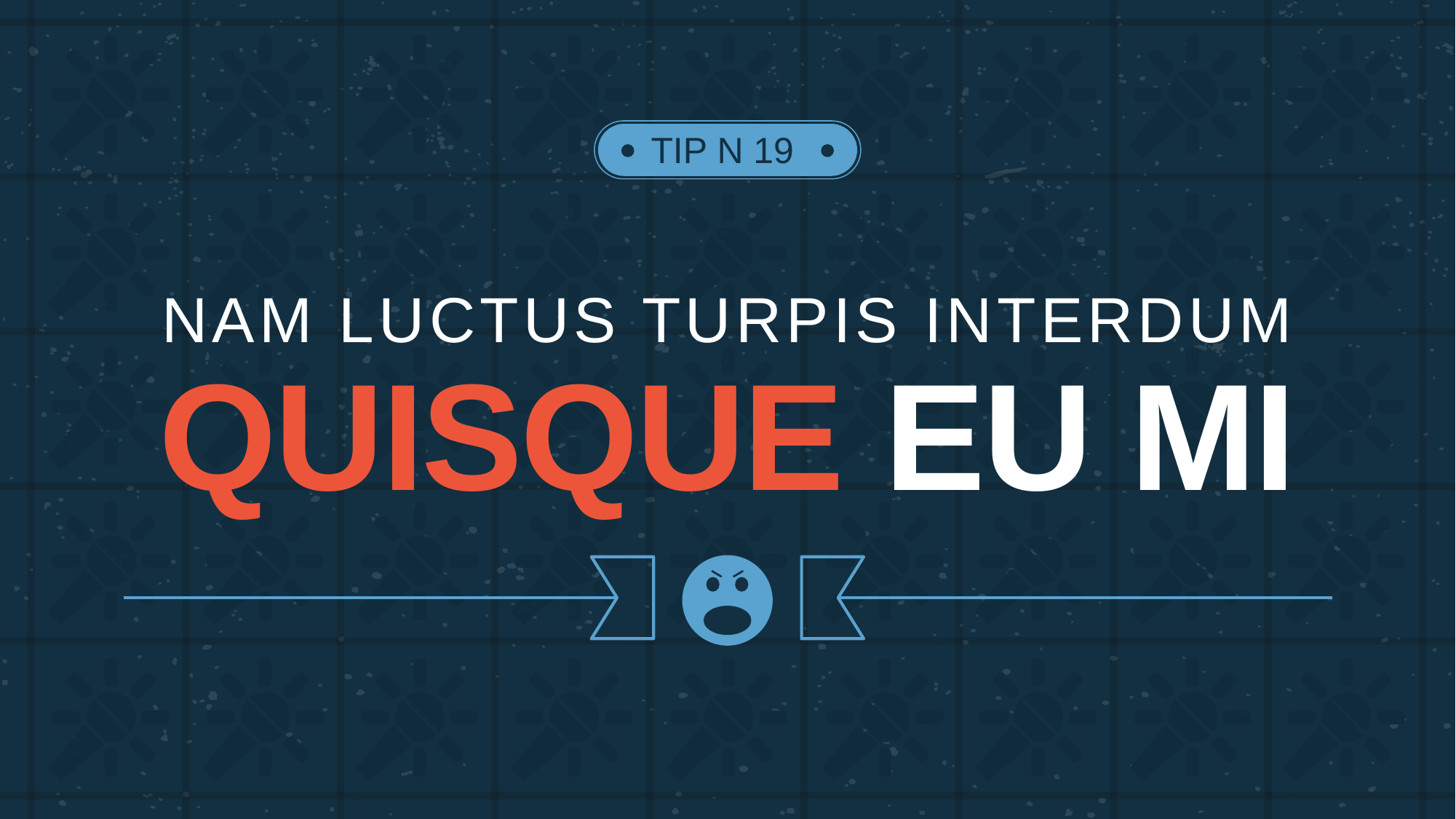

TIP N 19

NAM LUCTUS TURPIS INTERDUM
QUISQUE EU MI